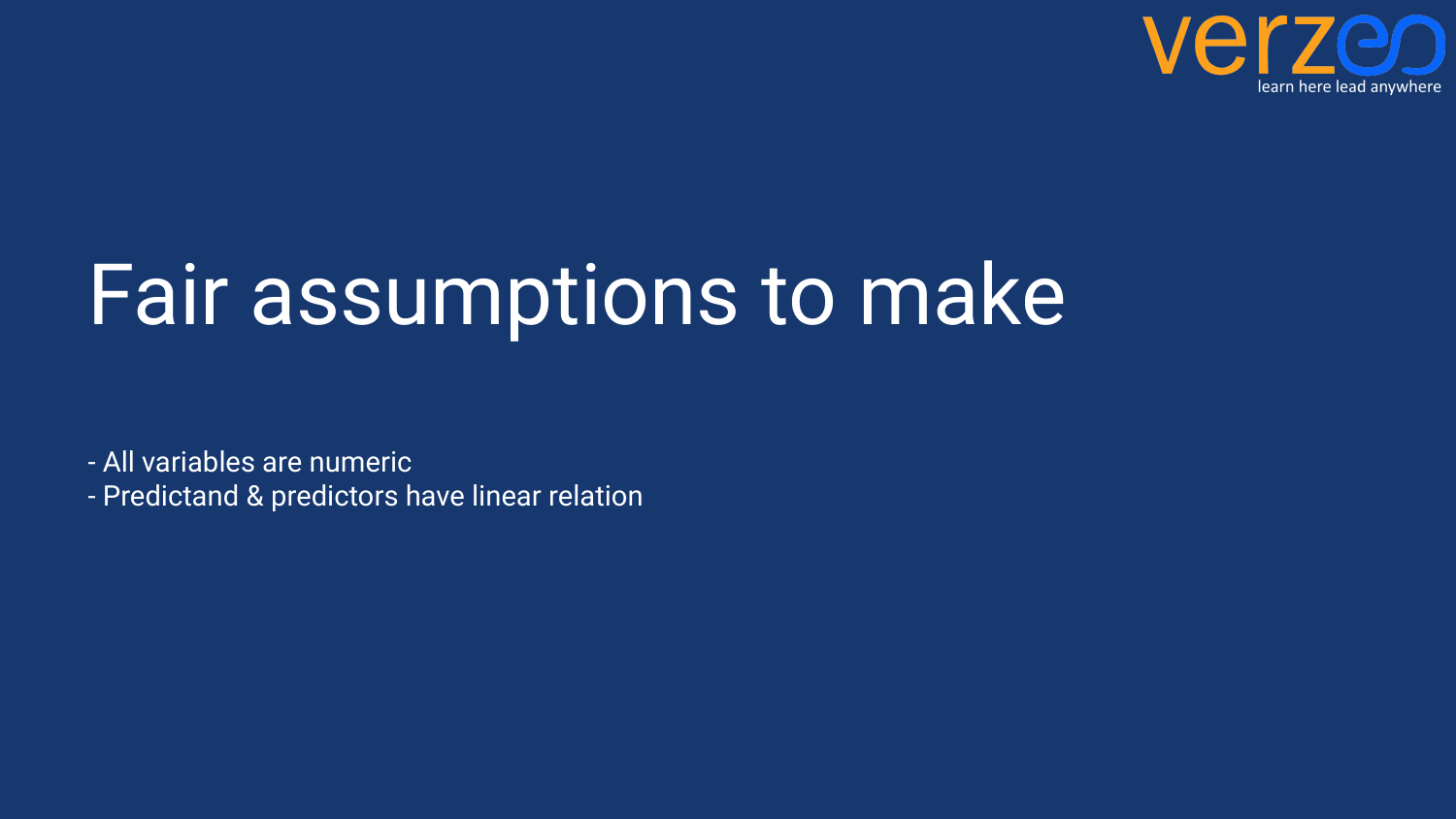

# Fair assumptions to make - All variables are numeric - Predictand & predictors have linear relation